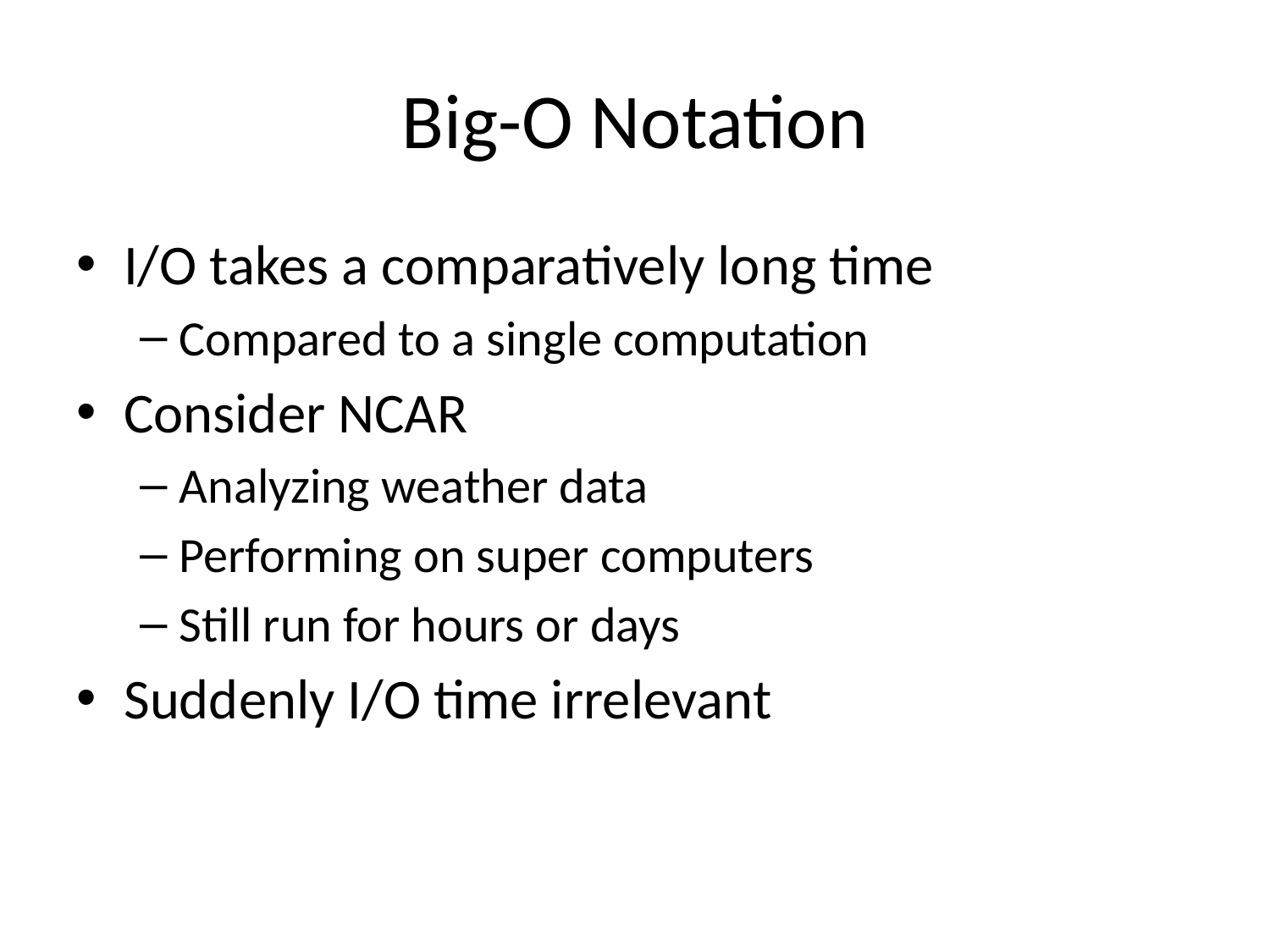

# Big-O Notation
I/O takes a comparatively long time
Compared to a single computation
Consider NCAR
Analyzing weather data
Performing on super computers
Still run for hours or days
Suddenly I/O time irrelevant